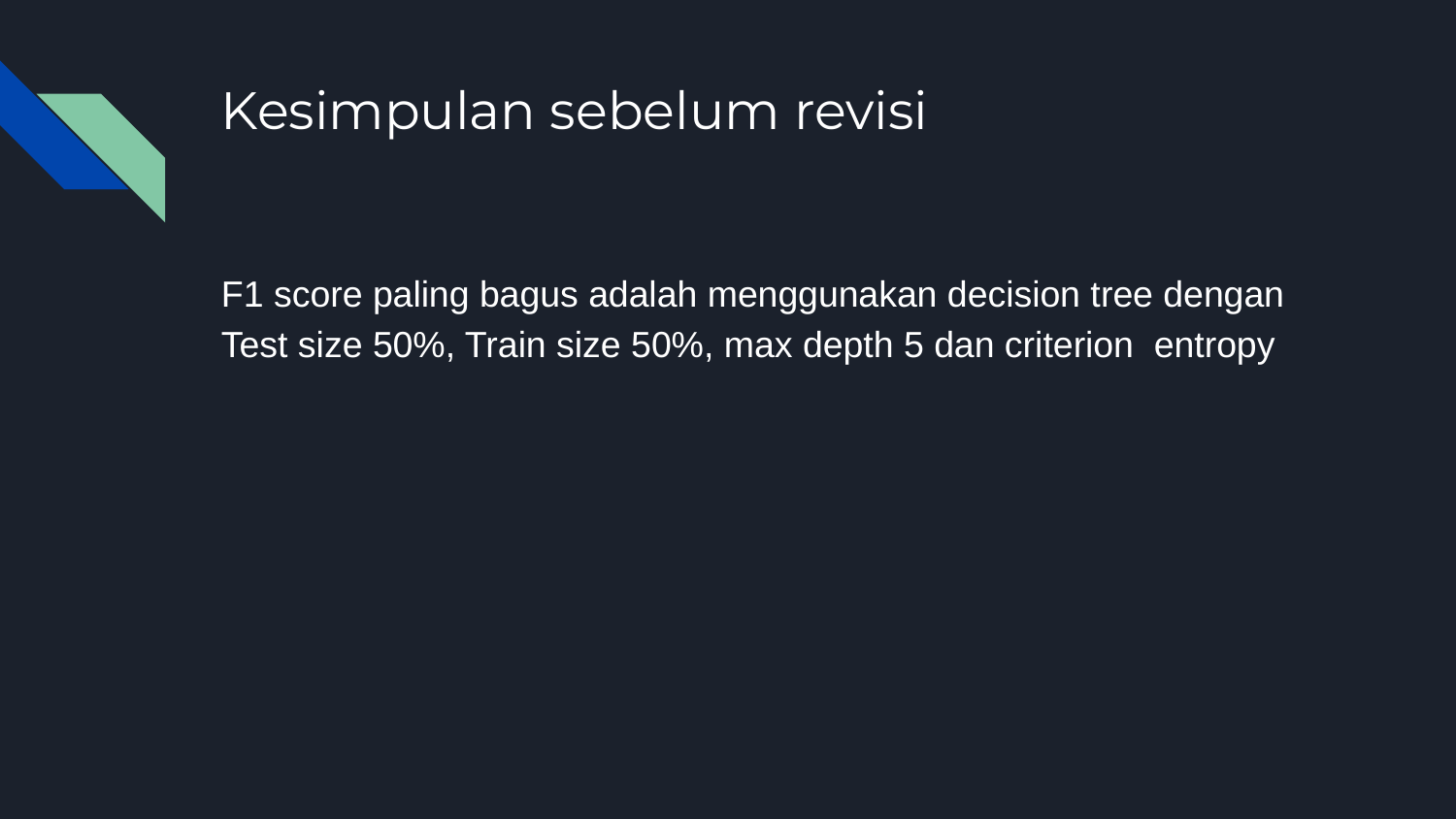

# Kesimpulan sebelum revisi
F1 score paling bagus adalah menggunakan decision tree dengan Test size 50%, Train size 50%, max depth 5 dan criterion  entropy